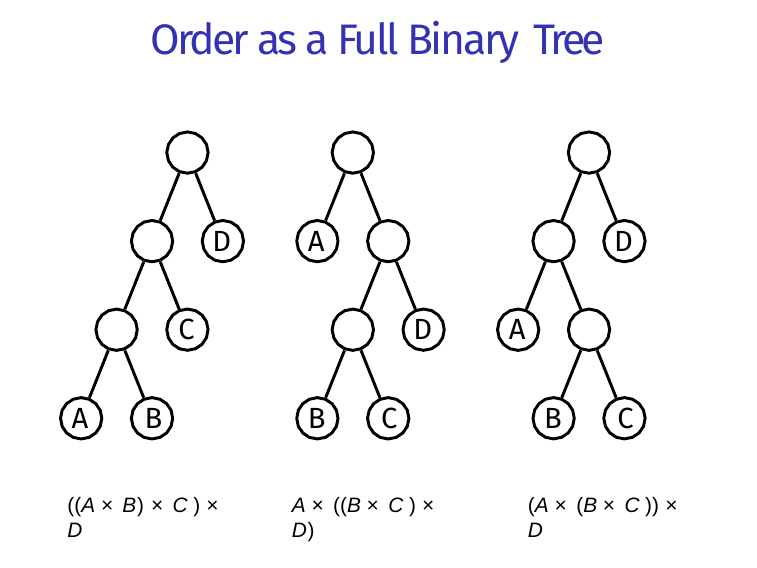

# Order as a Full Binary Tree

D
A
D

C
D
A

A	B
B	C
B	C

((A × B) × C ) × D
A × ((B × C ) × D)
(A × (B × C )) × D